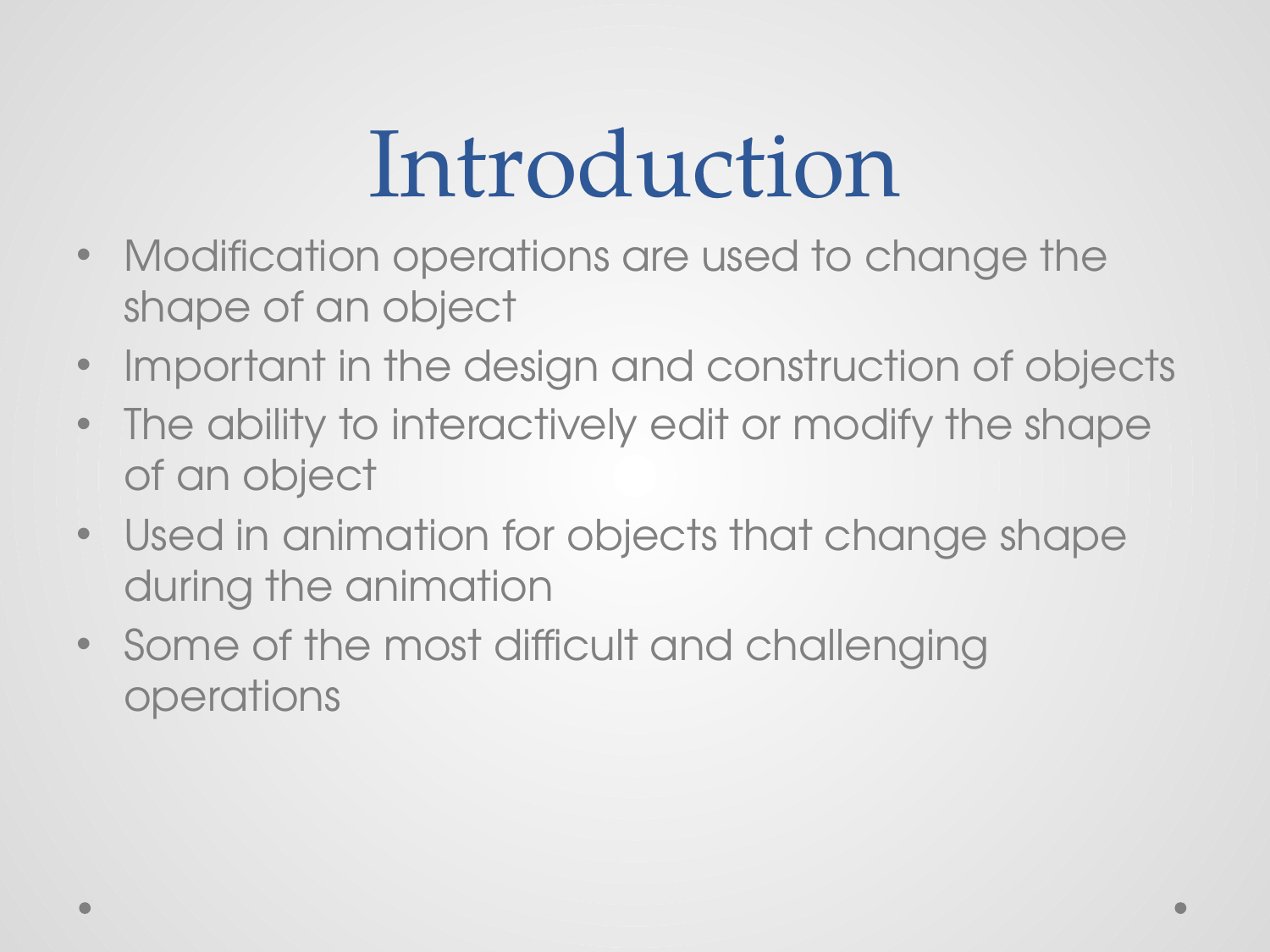

# Introduction
Modification operations are used to change the shape of an object
Important in the design and construction of objects
The ability to interactively edit or modify the shape of an object
Used in animation for objects that change shape during the animation
Some of the most difficult and challenging operations